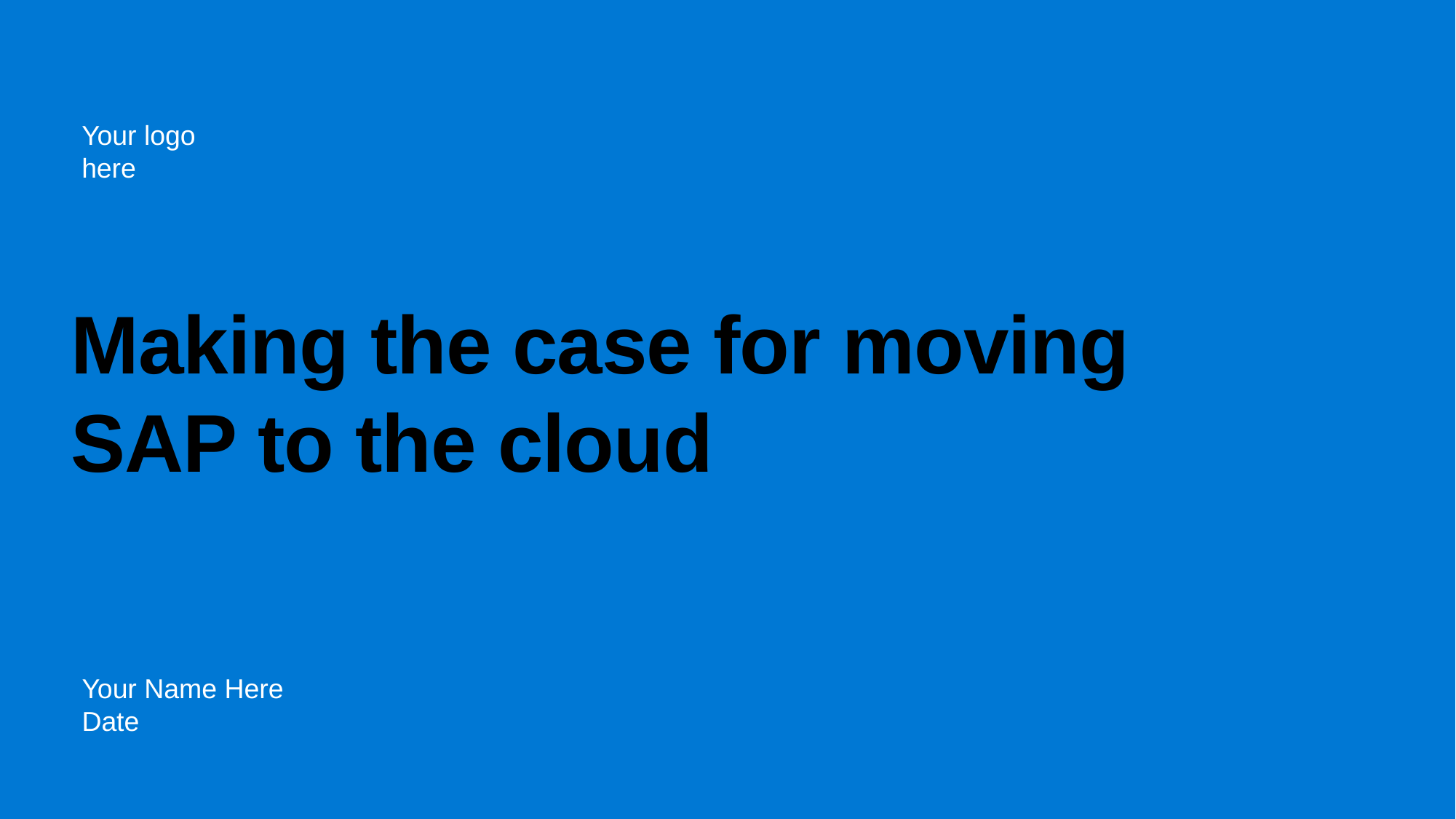

Your logo here
# Making the case for moving SAP to the cloud
Your Name Here
Date